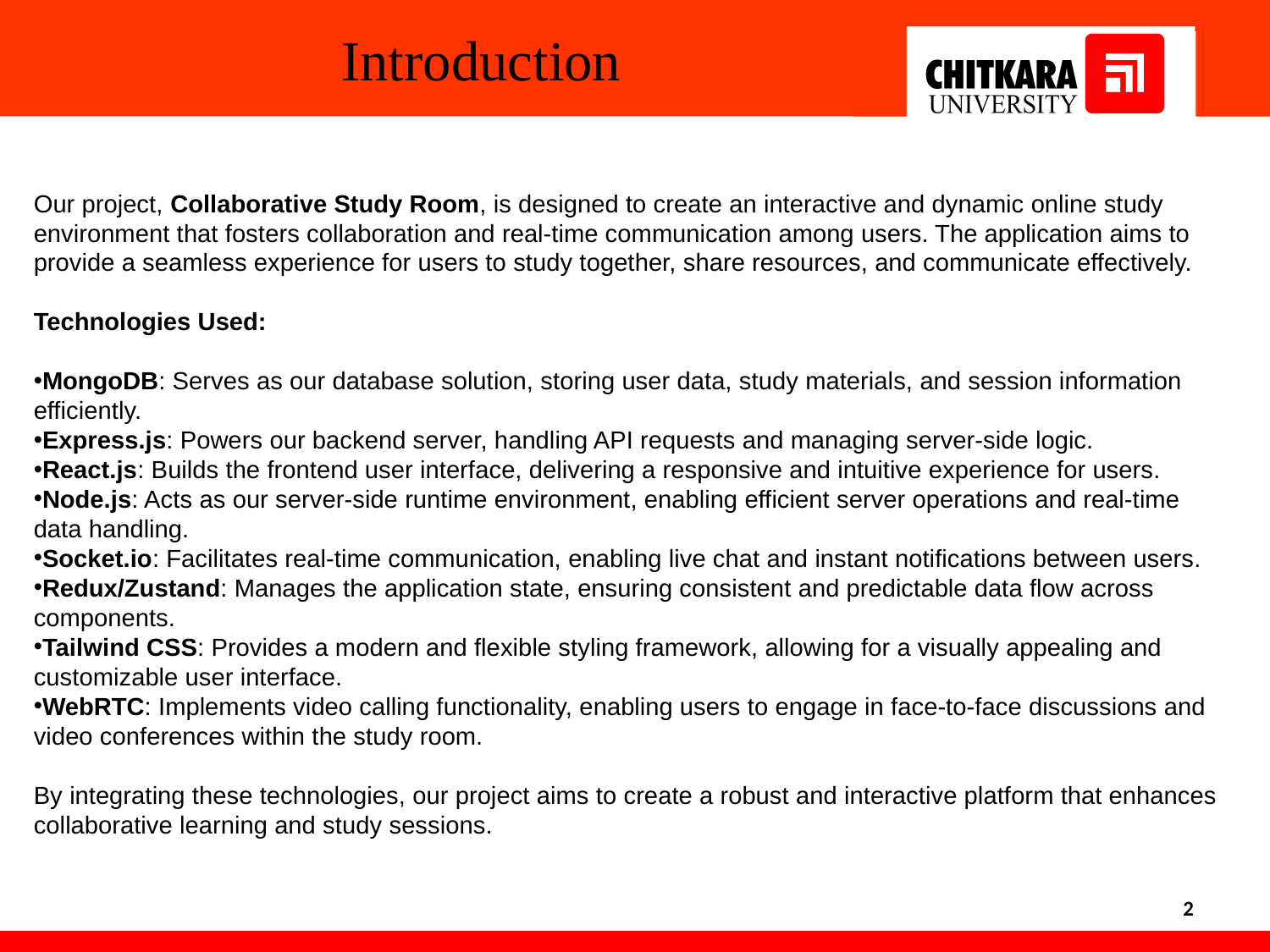

Introduction
Our project, Collaborative Study Room, is designed to create an interactive and dynamic online study environment that fosters collaboration and real-time communication among users. The application aims to provide a seamless experience for users to study together, share resources, and communicate effectively.

Technologies Used:

MongoDB: Serves as our database solution, storing user data, study materials, and session information efficiently.
Express.js: Powers our backend server, handling API requests and managing server-side logic.
React.js: Builds the frontend user interface, delivering a responsive and intuitive experience for users.
Node.js: Acts as our server-side runtime environment, enabling efficient server operations and real-time data handling.
Socket.io: Facilitates real-time communication, enabling live chat and instant notifications between users.
Redux/Zustand: Manages the application state, ensuring consistent and predictable data flow across components.
Tailwind CSS: Provides a modern and flexible styling framework, allowing for a visually appealing and customizable user interface.
WebRTC: Implements video calling functionality, enabling users to engage in face-to-face discussions and video conferences within the study room.

By integrating these technologies, our project aims to create a robust and interactive platform that enhances collaborative learning and study sessions.

2